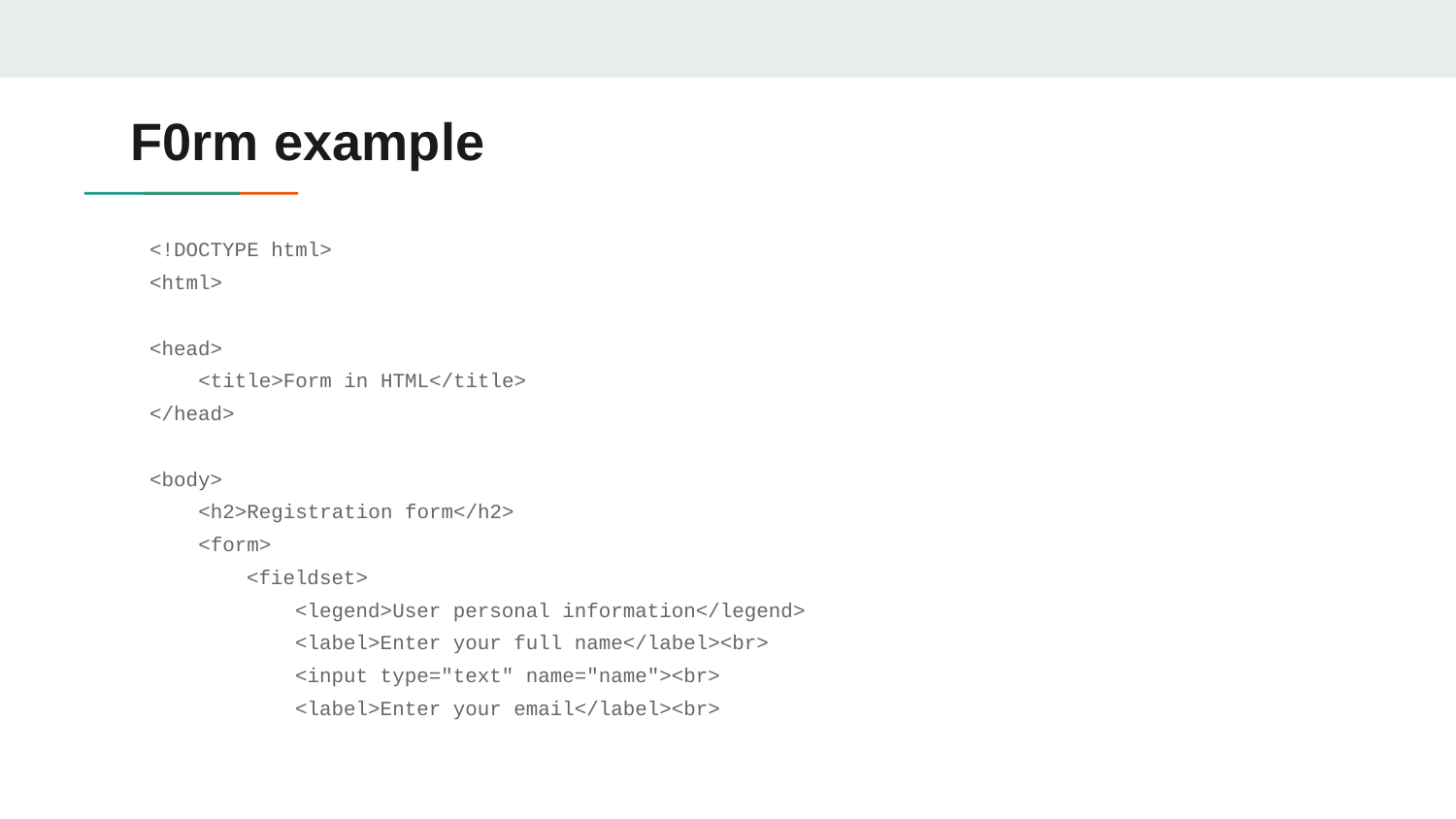

# F0rm example
<!DOCTYPE html>
<html>

<head>
    <title>Form in HTML</title>
</head>

<body>
    <h2>Registration form</h2>
    <form>
        <fieldset>
            <legend>User personal information</legend>
            <label>Enter your full name</label><br>
            <input type="text" name="name"><br>
            <label>Enter your email</label><br>